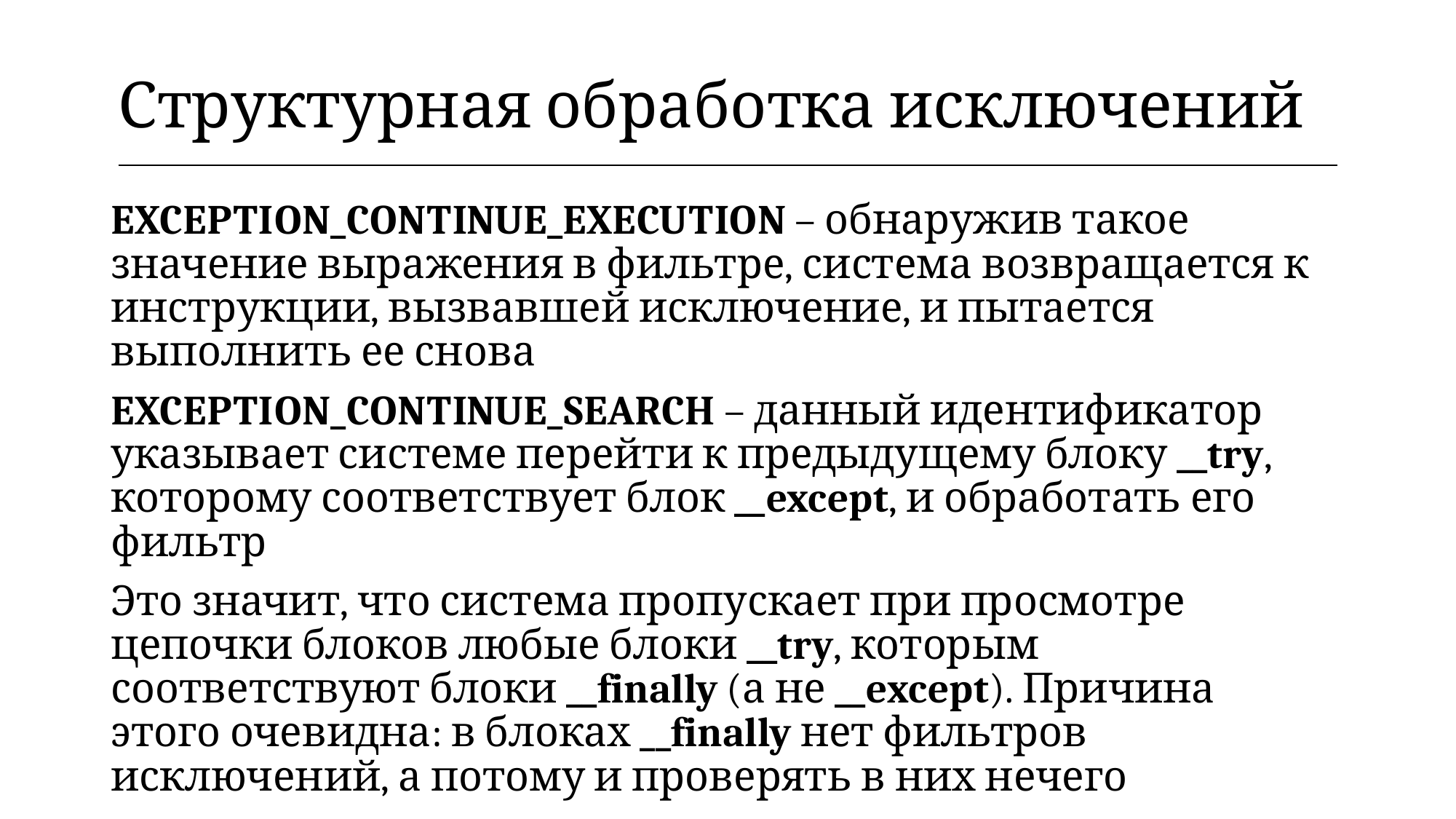

| Структурная обработка исключений |
| --- |
EXCEPTION_CONTINUE_EXECUTION – обнаружив такое значение выражения в фильтре, система возвращается к инструкции, вызвавшей исключение, и пытается выполнить ее снова
EXCEPTION_CONTINUE_SEARCH – данный идентификатор указывает системе перейти к предыдущему блоку __try, которому соответствует блок __except, и обработать его фильтр
Это значит, что система пропускает при просмотре цепочки блоков любые блоки __try, которым соответствуют блоки __finally (а не __except). Причина этого очевидна: в блоках __finally нет фильтров исключений, а потому и проверять в них нечего